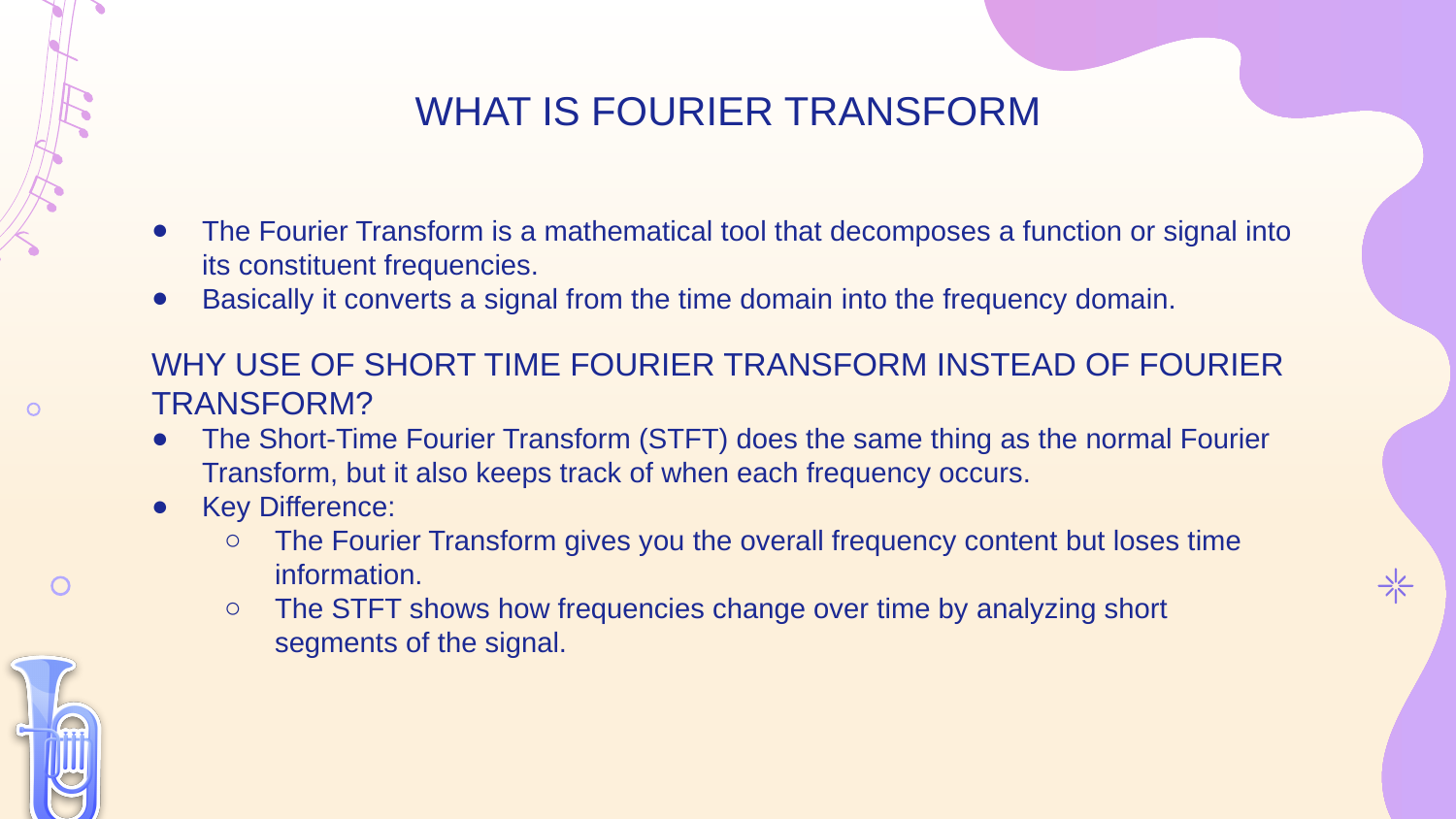

# WHAT IS FOURIER TRANSFORM
The Fourier Transform is a mathematical tool that decomposes a function or signal into its constituent frequencies.
Basically it converts a signal from the time domain into the frequency domain.

WHY USE OF SHORT TIME FOURIER TRANSFORM INSTEAD OF FOURIER TRANSFORM?
The Short-Time Fourier Transform (STFT) does the same thing as the normal Fourier Transform, but it also keeps track of when each frequency occurs.
Key Difference:
The Fourier Transform gives you the overall frequency content but loses time information.
The STFT shows how frequencies change over time by analyzing short segments of the signal.